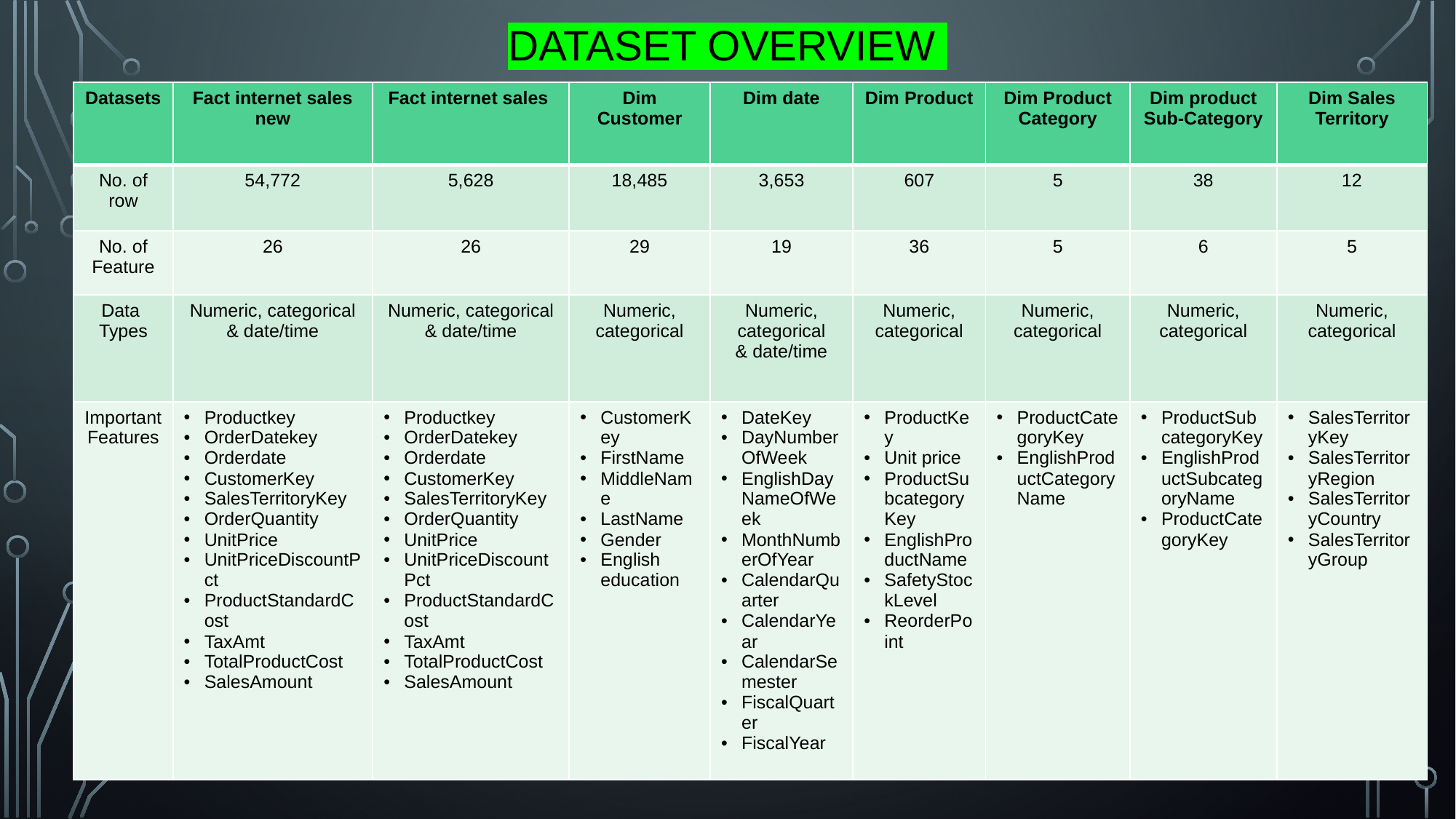

# Dataset Overview
| Datasets | Fact internet sales new | Fact internet sales | Dim Customer | Dim date | Dim Product | Dim Product Category | Dim product Sub-Category | Dim Sales Territory |
| --- | --- | --- | --- | --- | --- | --- | --- | --- |
| No. of row | 54,772 | 5,628 | 18,485 | 3,653 | 607 | 5 | 38 | 12 |
| No. of Feature | 26 | 26 | 29 | 19 | 36 | 5 | 6 | 5 |
| Data Types | Numeric, categorical & date/time | Numeric, categorical & date/time | Numeric, categorical | Numeric, categorical & date/time | Numeric, categorical | Numeric, categorical | Numeric, categorical | Numeric, categorical |
| Important Features | Productkey OrderDatekey Orderdate CustomerKey SalesTerritoryKey OrderQuantity UnitPrice UnitPriceDiscountPct ProductStandardCost TaxAmt TotalProductCost SalesAmount | Productkey OrderDatekey Orderdate CustomerKey SalesTerritoryKey OrderQuantity UnitPrice UnitPriceDiscountPct ProductStandardCost TaxAmt TotalProductCost SalesAmount | CustomerKey FirstName MiddleName LastName Gender English education | DateKey DayNumberOfWeek EnglishDayNameOfWeek MonthNumberOfYear CalendarQuarter CalendarYear CalendarSemester FiscalQuarter FiscalYear | ProductKey Unit price ProductSubcategoryKey EnglishProductName SafetyStockLevel ReorderPoint | ProductCategoryKey EnglishProductCategoryName | ProductSubcategoryKey EnglishProductSubcategoryName ProductCategoryKey | SalesTerritoryKey SalesTerritoryRegion SalesTerritoryCountry SalesTerritoryGroup |